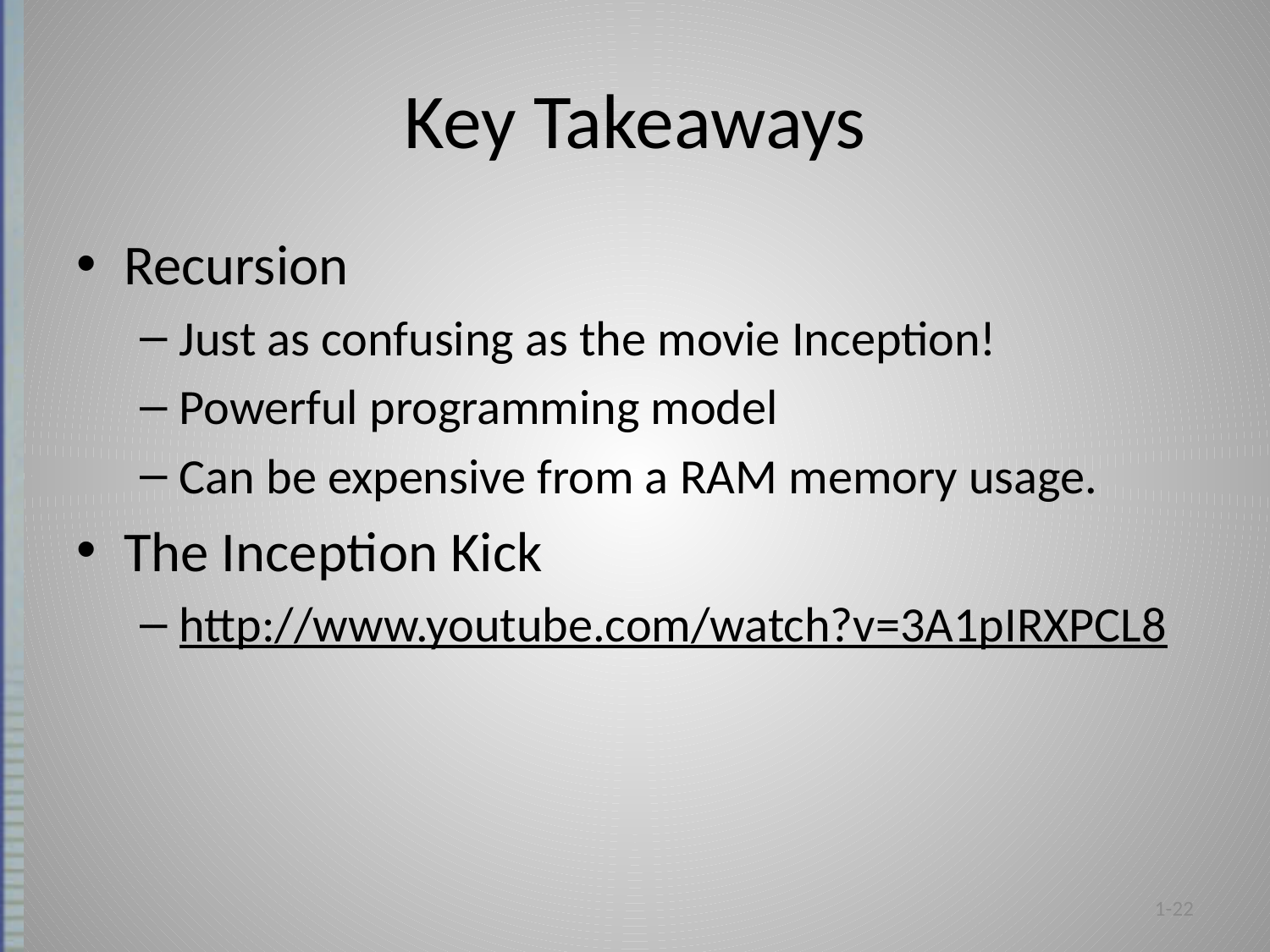

# Key Takeaways
Recursion
Just as confusing as the movie Inception!
Powerful programming model
Can be expensive from a RAM memory usage.
The Inception Kick
http://www.youtube.com/watch?v=3A1pIRXPCL8

1-22